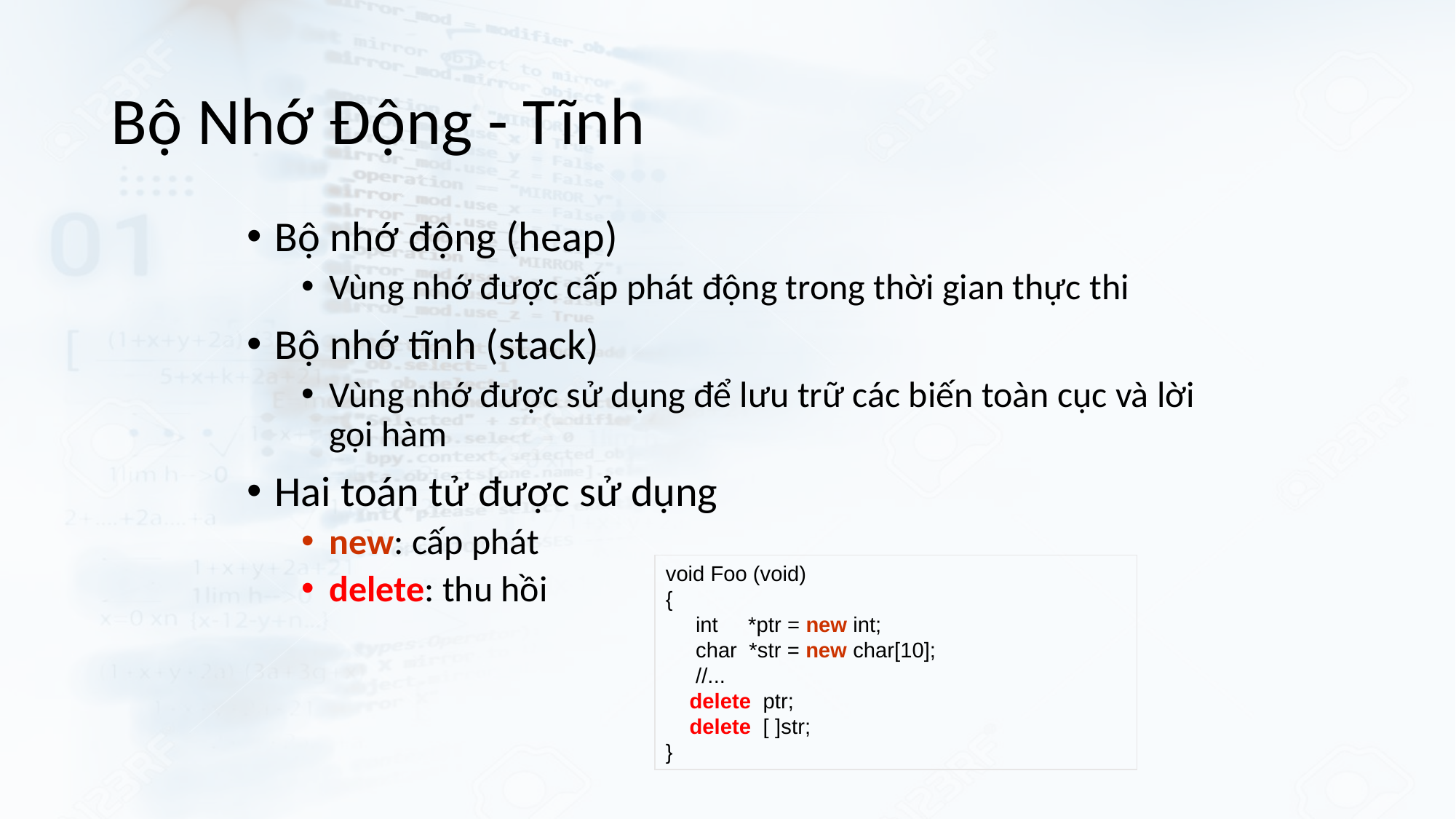

# Bộ Nhớ Động - Tĩnh
Bộ nhớ động (heap)
Vùng nhớ được cấp phát động trong thời gian thực thi
Bộ nhớ tĩnh (stack)
Vùng nhớ được sử dụng để lưu trữ các biến toàn cục và lời gọi hàm
Hai toán tử được sử dụng
new: cấp phát
delete: thu hồi

void Foo (void)
{
     int     *ptr = new int;
     char  *str = new char[10];
     //...
    delete  ptr;
    delete  [ ]str;
}